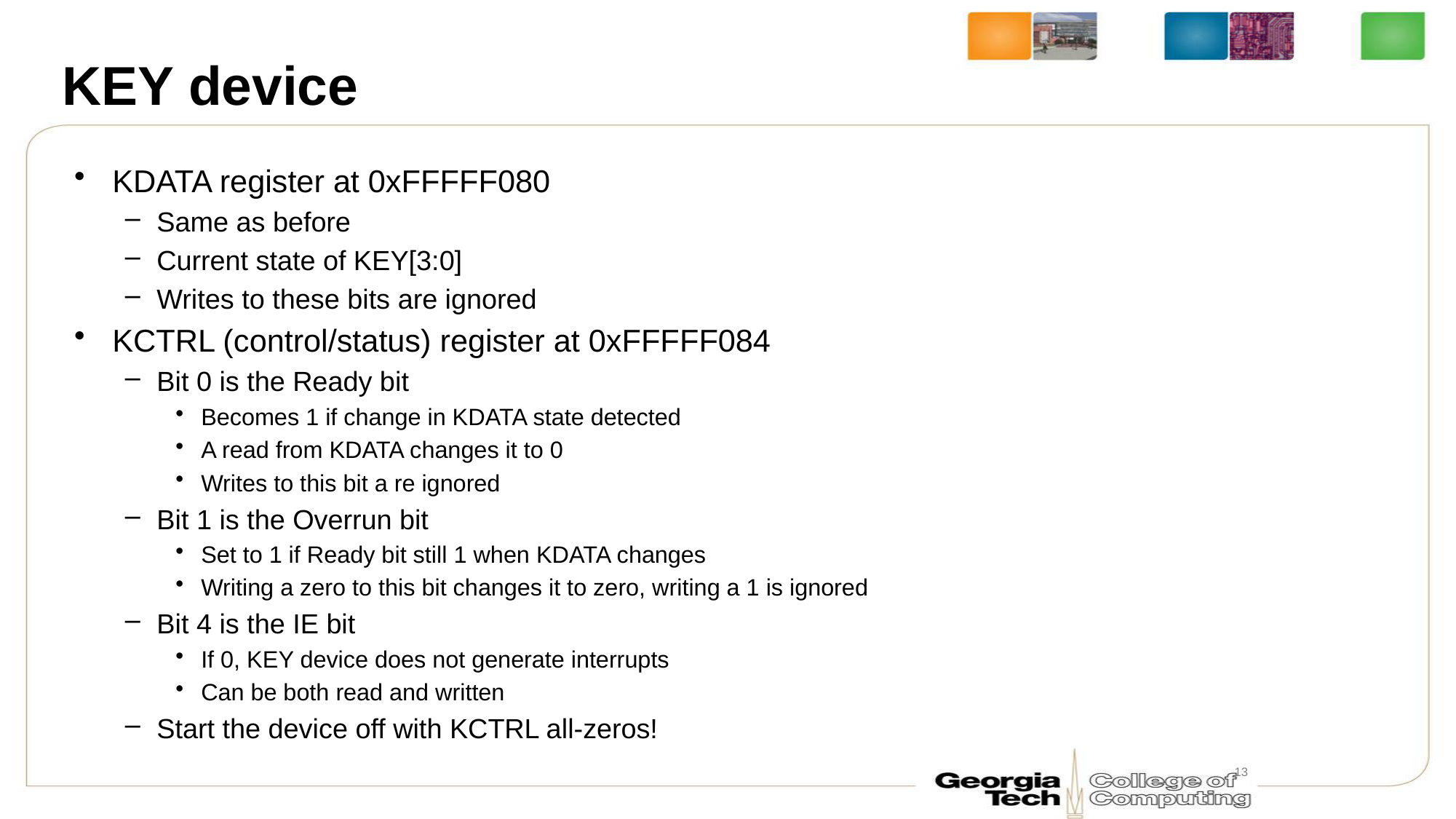

# KEY device
KDATA register at 0xFFFFF080
Same as before
Current state of KEY[3:0]
Writes to these bits are ignored
KCTRL (control/status) register at 0xFFFFF084
Bit 0 is the Ready bit
Becomes 1 if change in KDATA state detected
A read from KDATA changes it to 0
Writes to this bit a re ignored
Bit 1 is the Overrun bit
Set to 1 if Ready bit still 1 when KDATA changes
Writing a zero to this bit changes it to zero, writing a 1 is ignored
Bit 4 is the IE bit
If 0, KEY device does not generate interrupts
Can be both read and written
Start the device off with KCTRL all-zeros!
13